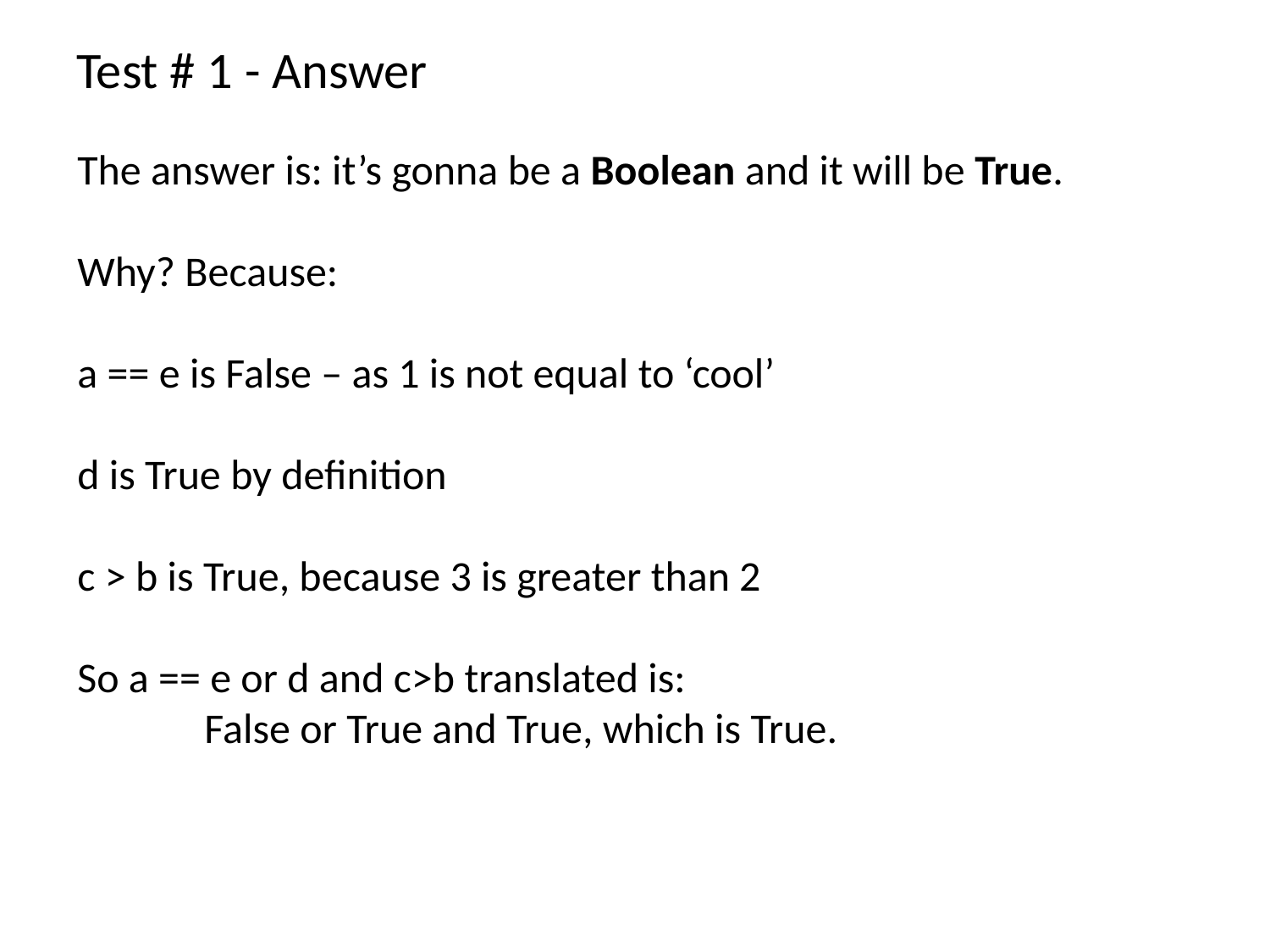

# Test # 1 - Answer
The answer is: it’s gonna be a Boolean and it will be True.
Why? Because:

a == e is False – as 1 is not equal to ‘cool’

d is True by definition

c > b is True, because 3 is greater than 2

So a == e or d and c>b translated is:
	False or True and True, which is True.